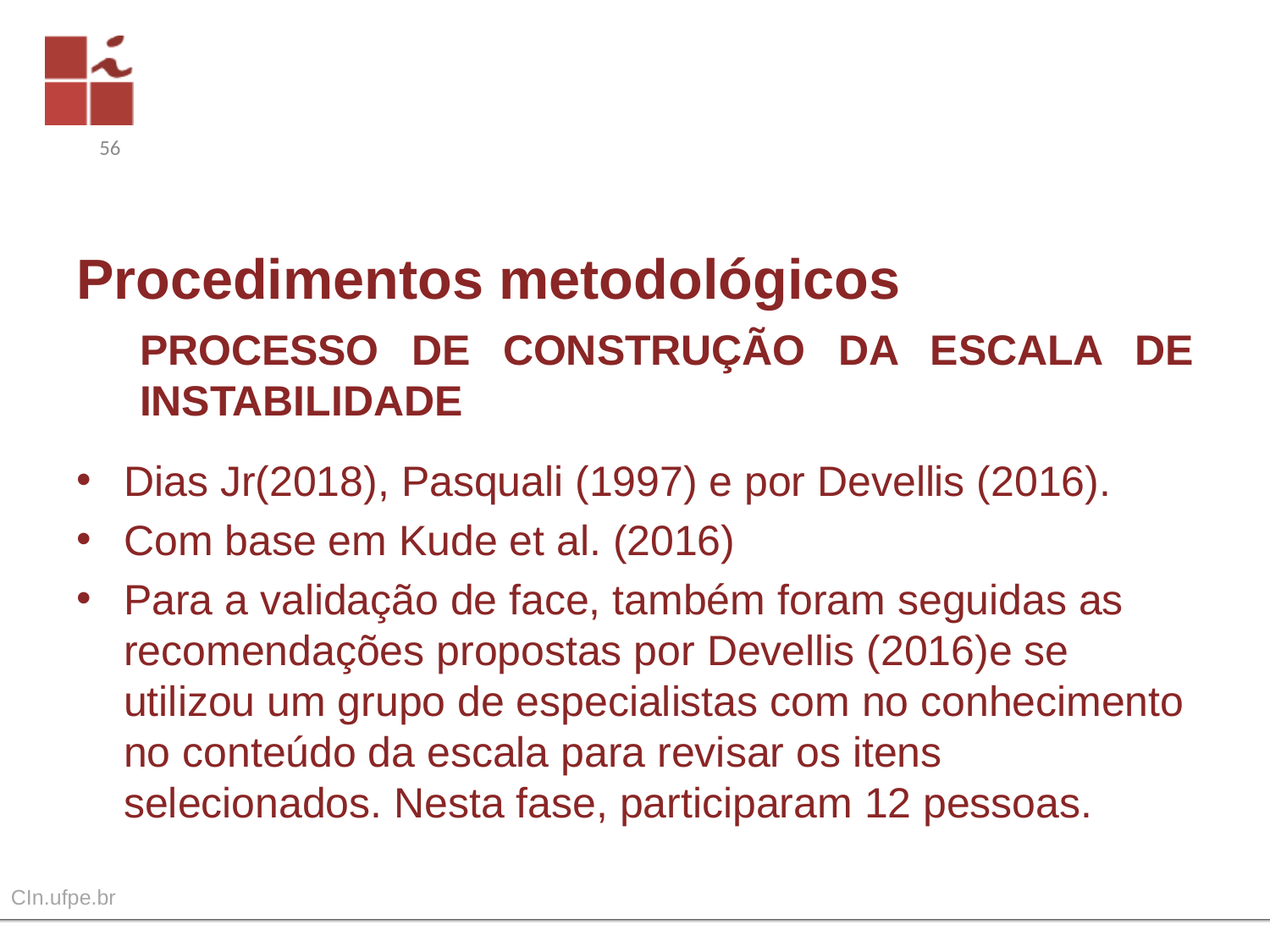

56
# Procedimentos metodológicos
PROCESSO DE CONSTRUÇÃO DA ESCALA DE INSTABILIDADE
Dias Jr(2018), Pasquali (1997) e por Devellis (2016).
Com base em Kude et al. (2016)
Para a validação de face, também foram seguidas as recomendações propostas por Devellis (2016)e se utilizou um grupo de especialistas com no conhecimento no conteúdo da escala para revisar os itens selecionados. Nesta fase, participaram 12 pessoas.